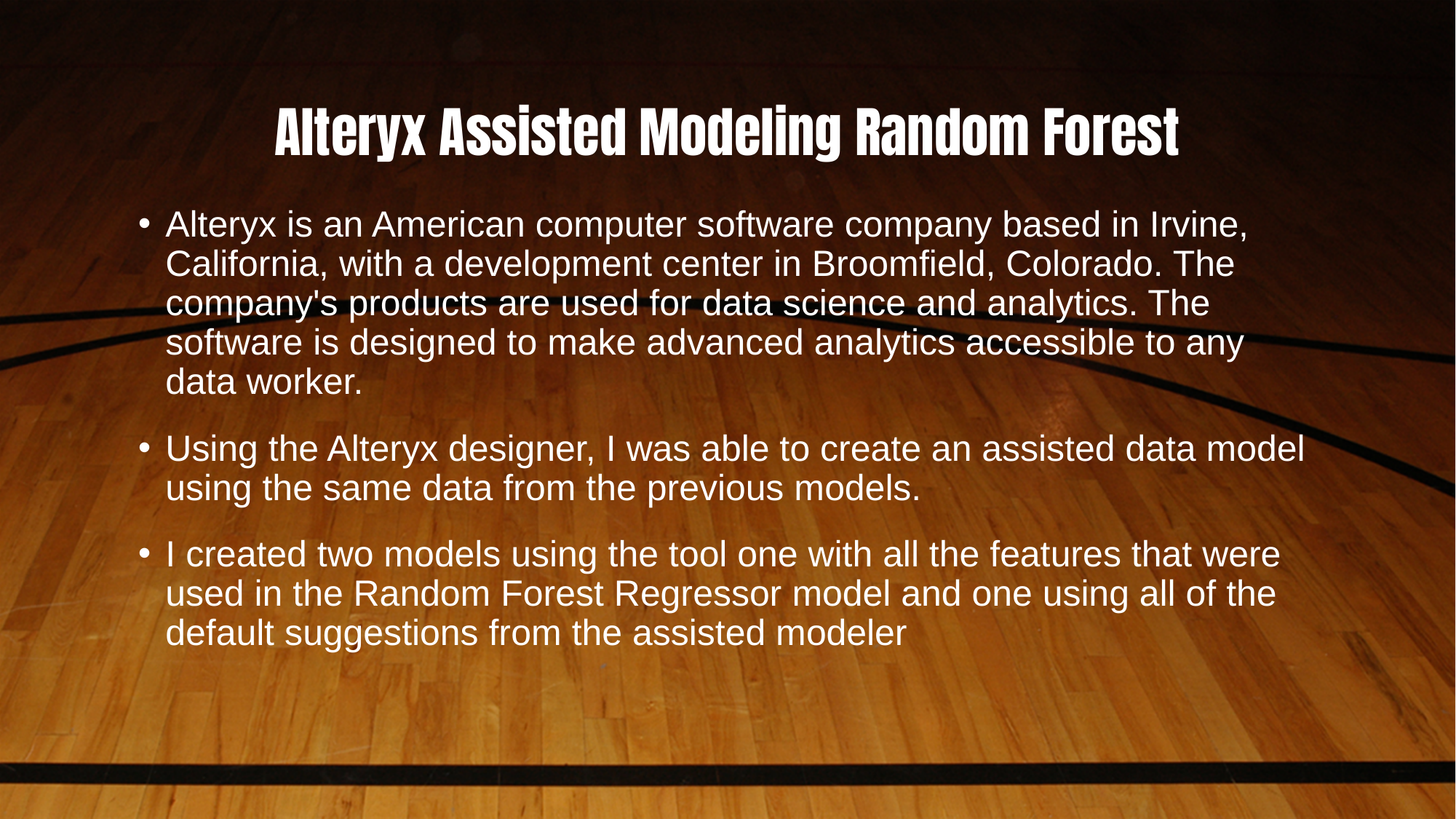

# Alteryx Assisted Modeling Random Forest
Alteryx is an American computer software company based in Irvine, California, with a development center in Broomfield, Colorado. The company's products are used for data science and analytics. The software is designed to make advanced analytics accessible to any data worker.
Using the Alteryx designer, I was able to create an assisted data model using the same data from the previous models.
I created two models using the tool one with all the features that were used in the Random Forest Regressor model and one using all of the default suggestions from the assisted modeler